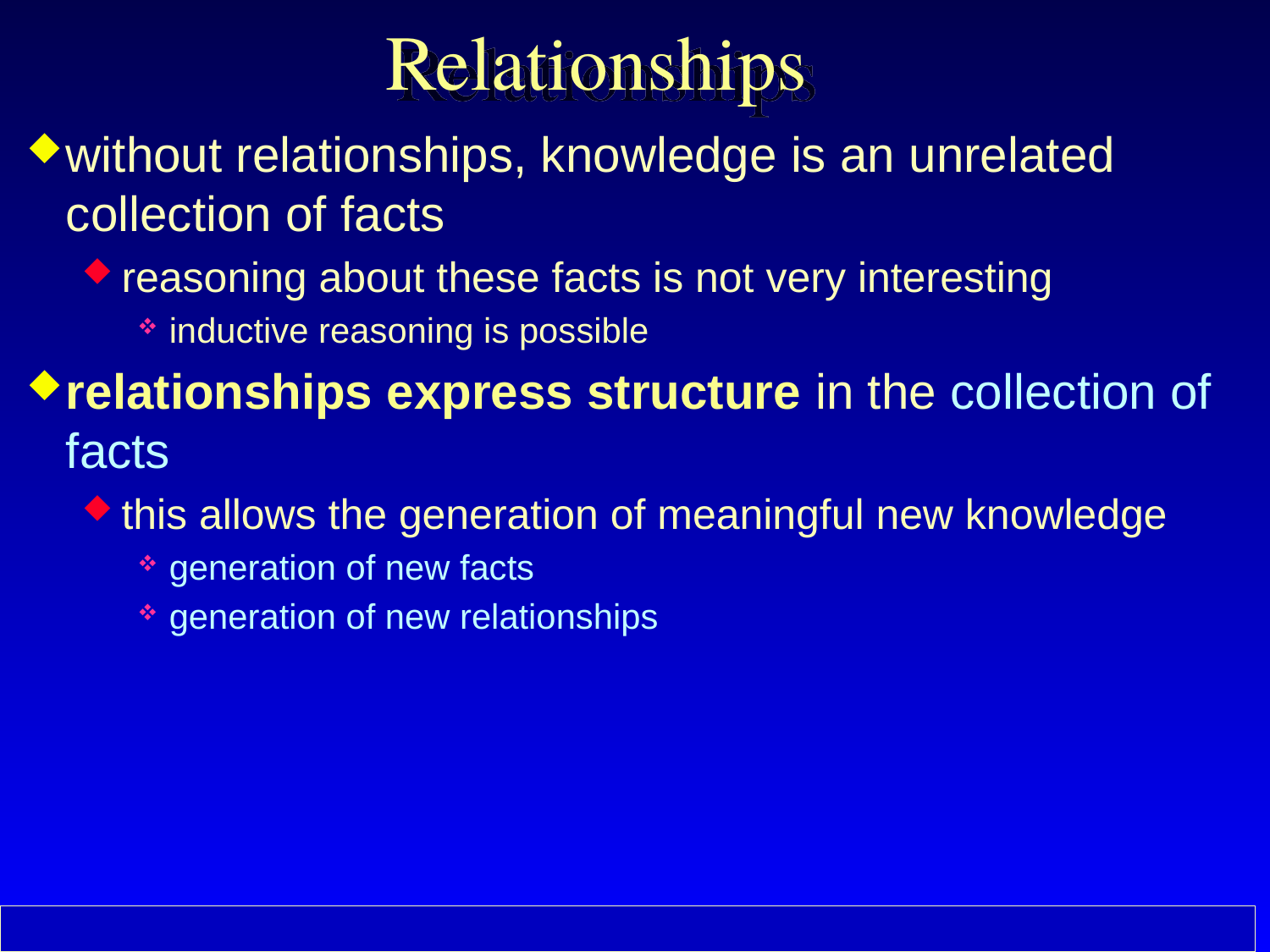

# Relationships
without relationships, knowledge is an unrelated collection of facts
reasoning about these facts is not very interesting
inductive reasoning is possible
relationships express structure in the collection of facts
this allows the generation of meaningful new knowledge
generation of new facts
generation of new relationships